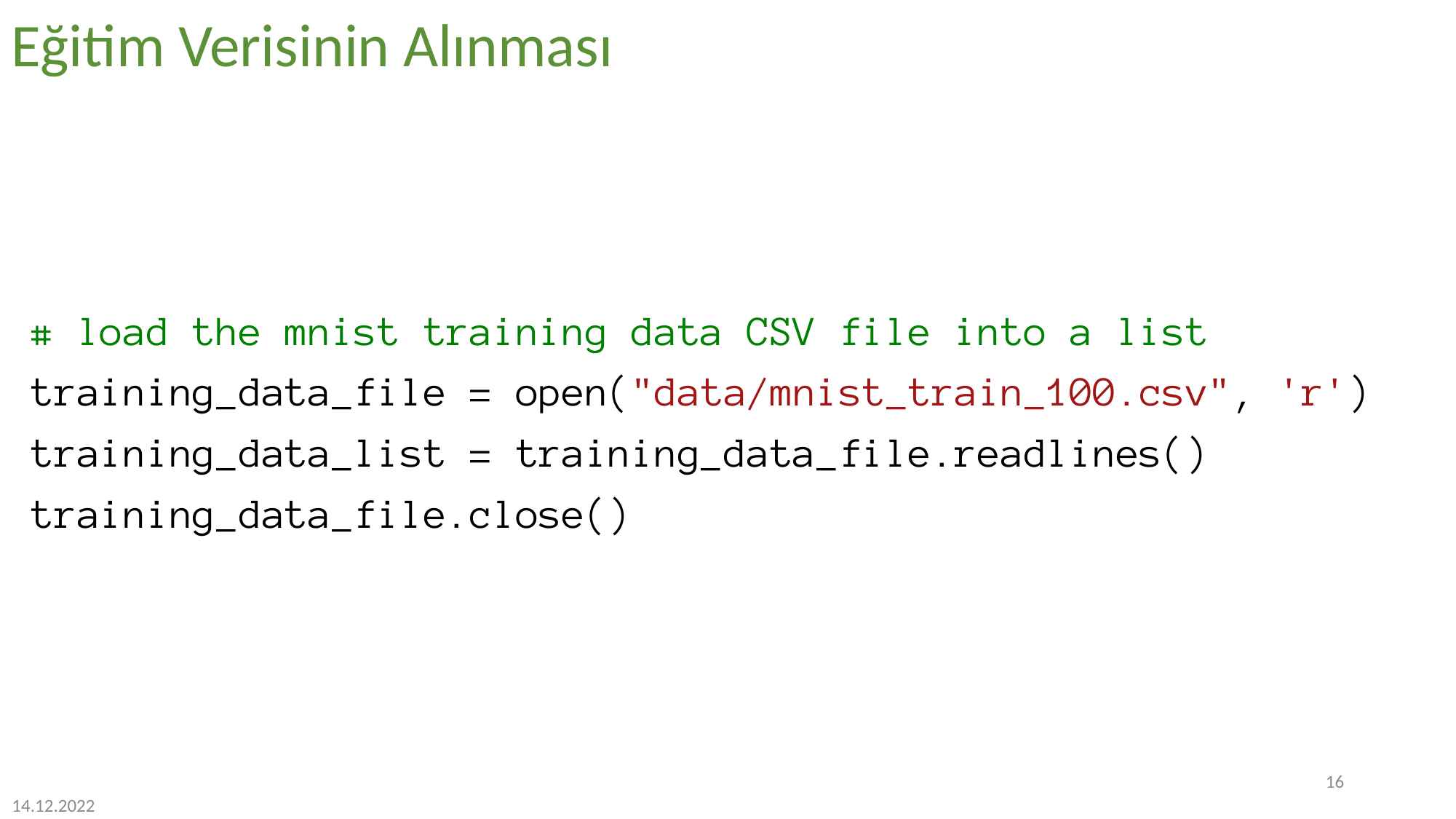

# Eğitim Verisinin Alınması
# load the mnist training data CSV file into a list
training_data_file = open("data/mnist_train_100.csv", 'r')
training_data_list = training_data_file.readlines()
training_data_file.close()
16
14.12.2022